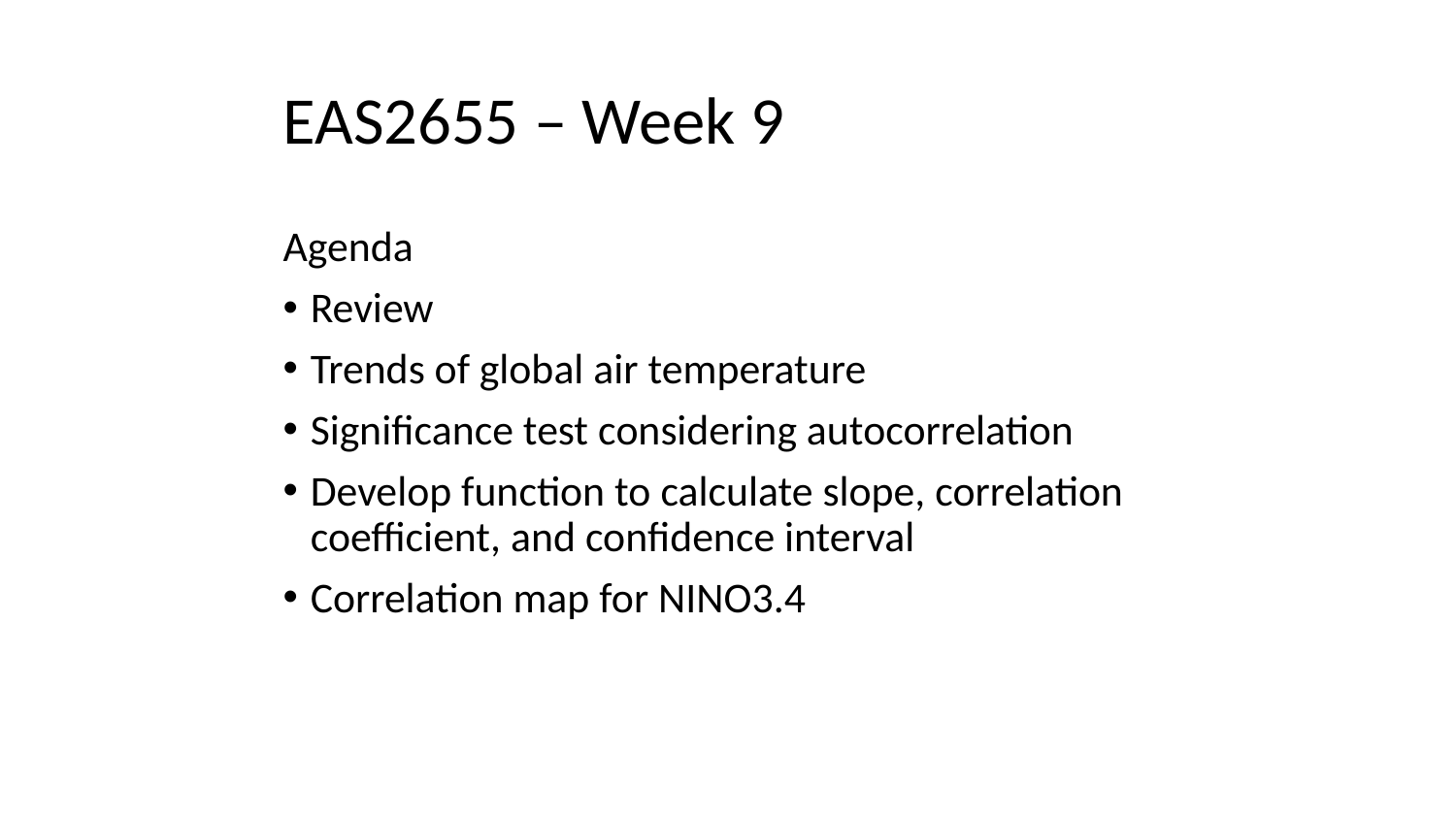

# EAS2655 – Week 9
Agenda
Review
Trends of global air temperature
Significance test considering autocorrelation
Develop function to calculate slope, correlation coefficient, and confidence interval
Correlation map for NINO3.4